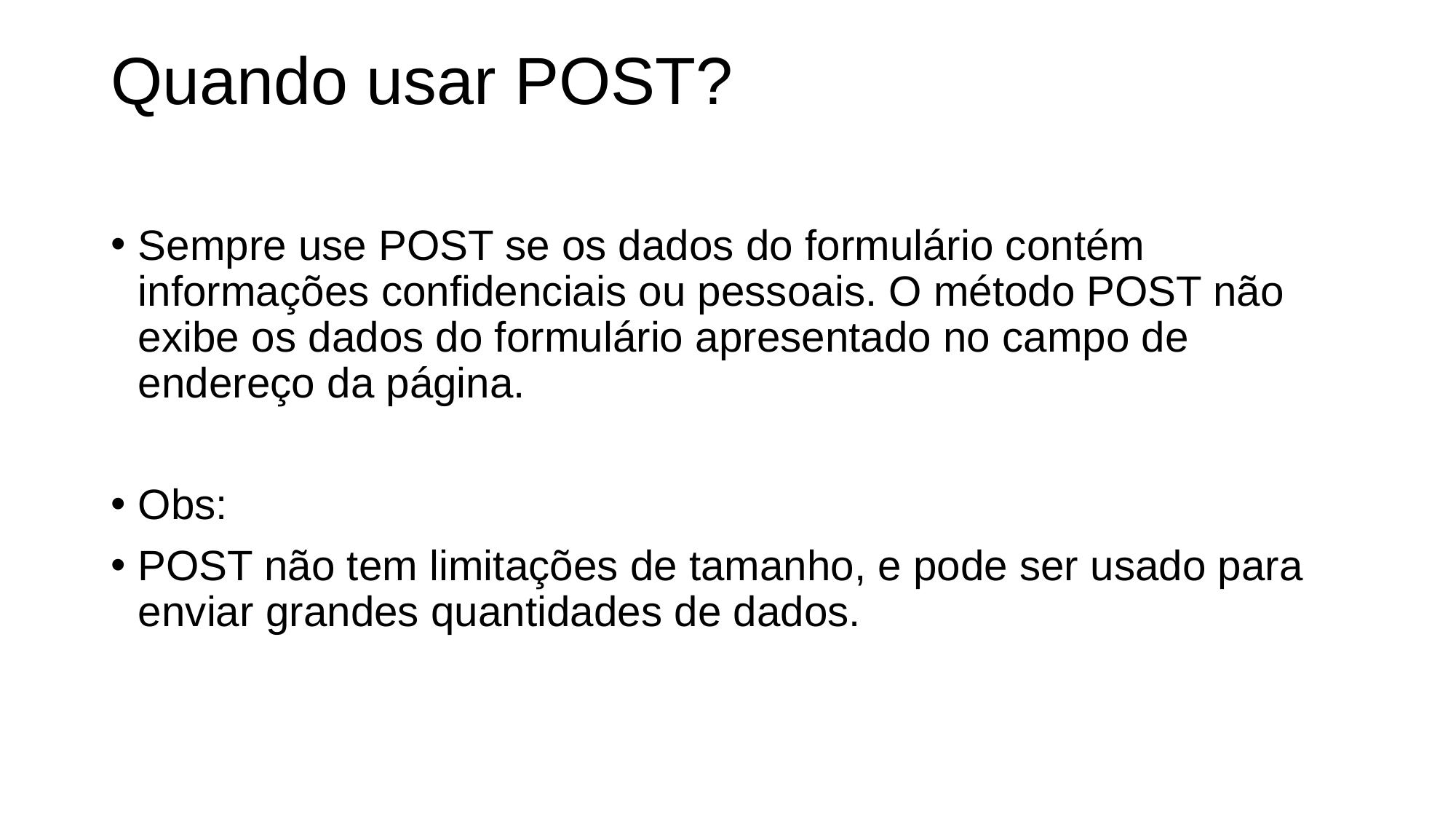

# Quando usar POST?
Sempre use POST se os dados do formulário contém informações confidenciais ou pessoais. O método POST não exibe os dados do formulário apresentado no campo de endereço da página.

Obs:
POST não tem limitações de tamanho, e pode ser usado para enviar grandes quantidades de dados.